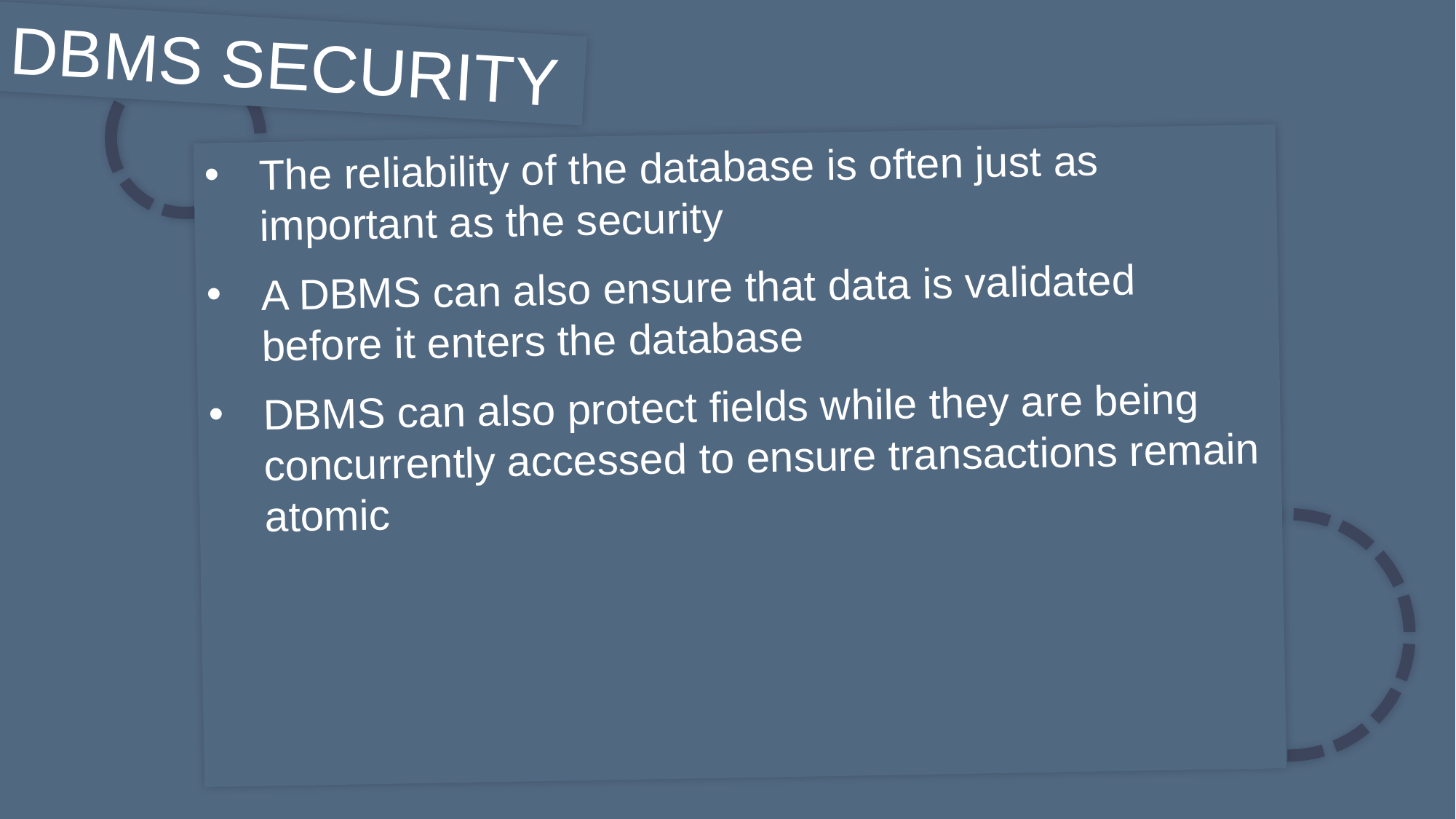

DBMS SECURITY

The reliability of the database is often just as important as the security
A DBMS can also ensure that data is validated before it enters the database
DBMS can also protect fields while they are being concurrently accessed to ensure transactions remain atomic